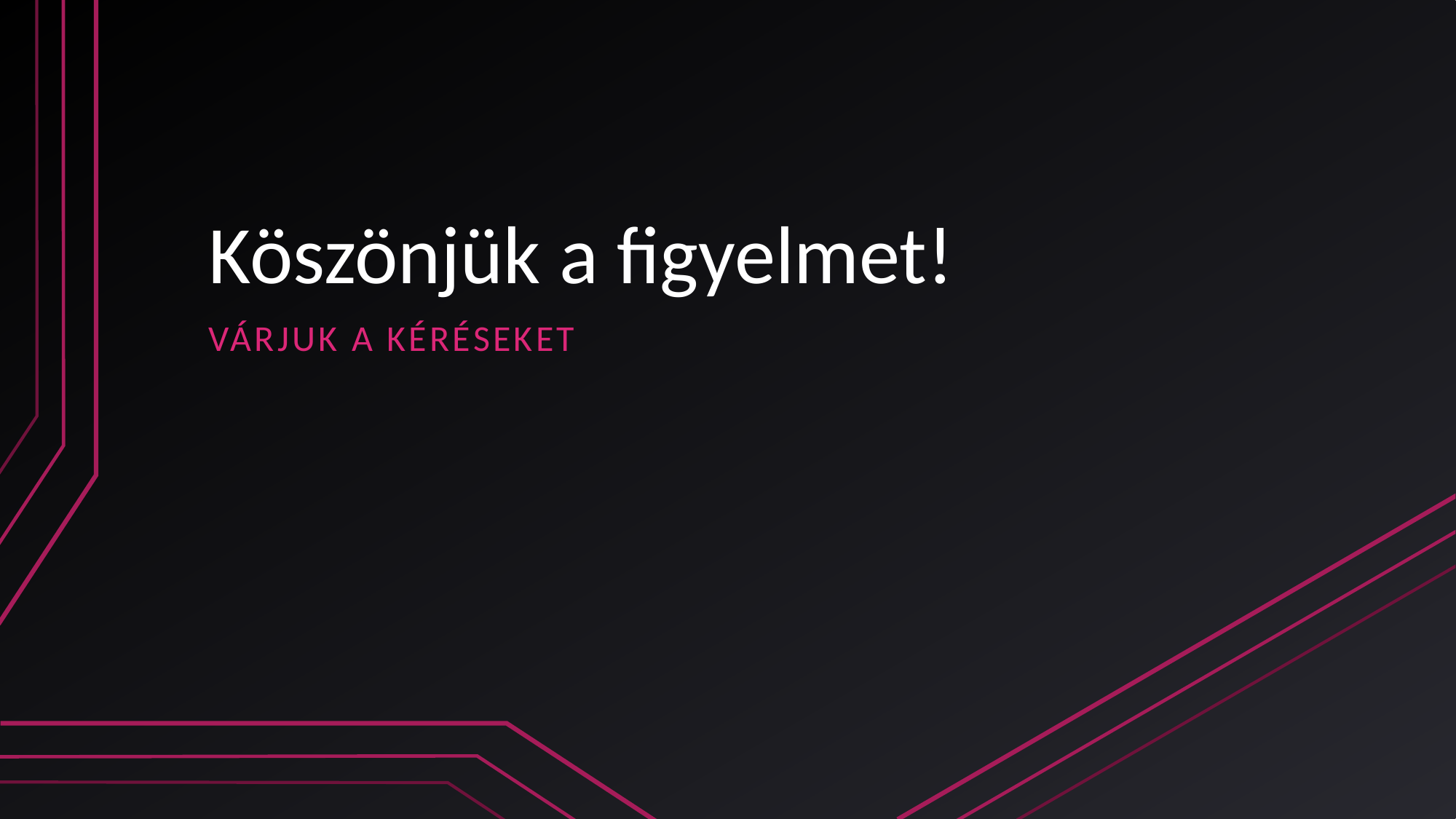

# Köszönjük a figyelmet!
Várjuk a kéréseket